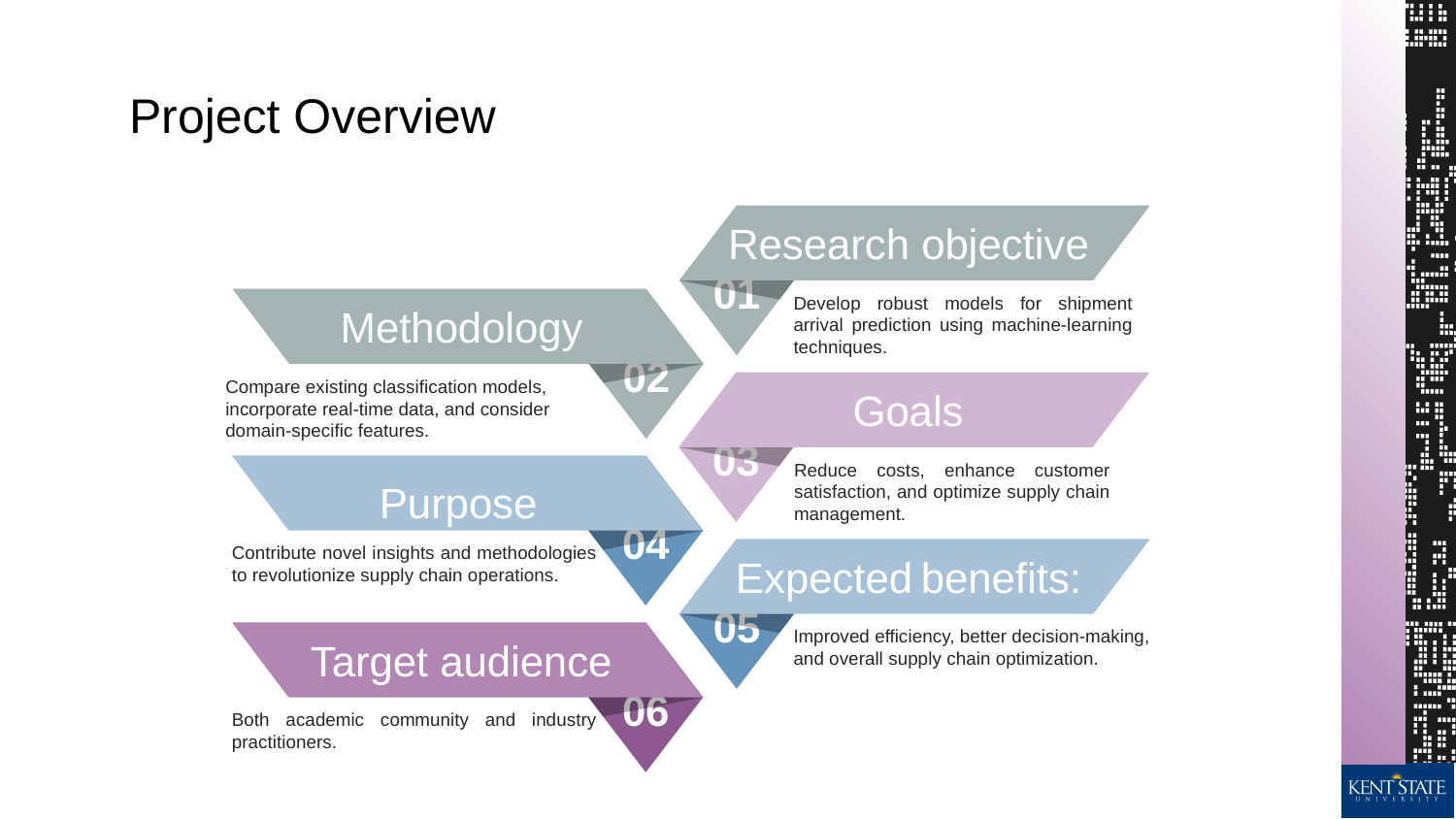

# Project Overview
Research objective
01

Develop robust models for shipment arrival prediction using machine-learning techniques.
Methodology
02

Compare existing classification models, incorporate real-time data, and consider domain-specific features.

Goals
03

Reduce costs, enhance customer satisfaction, and optimize supply chain management.
Purpose
04

Contribute novel insights and methodologies to revolutionize supply chain operations.
Expected benefits:
05

Improved efficiency, better decision-making, and overall supply chain optimization.
Target audience
06

Both academic community and industry practitioners.